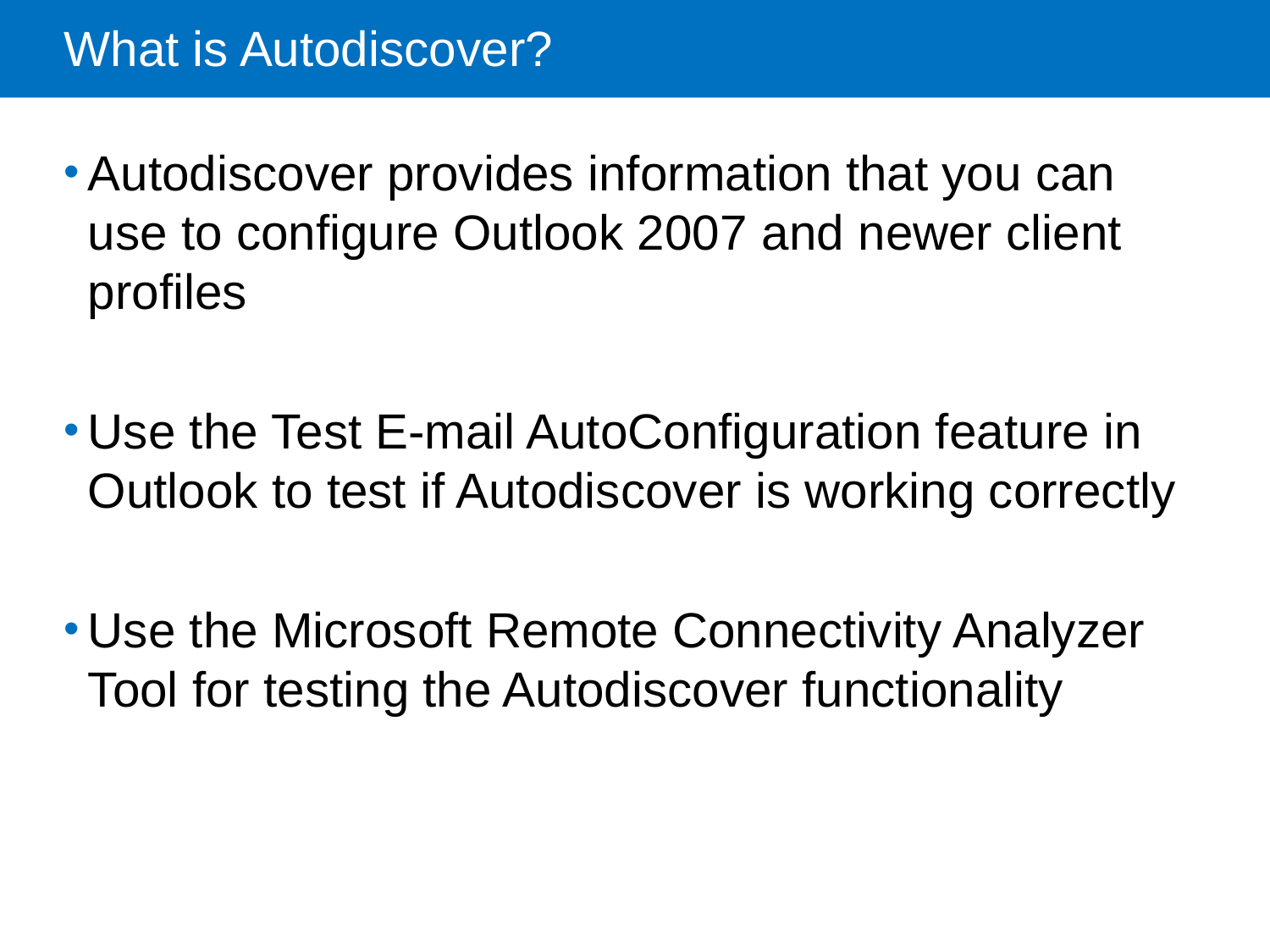

# What is Autodiscover?
Autodiscover provides information that you can use to configure Outlook 2007 and newer client profiles

Use the Test E-mail AutoConfiguration feature in Outlook to test if Autodiscover is working correctly

Use the Microsoft Remote Connectivity Analyzer Tool for testing the Autodiscover functionality